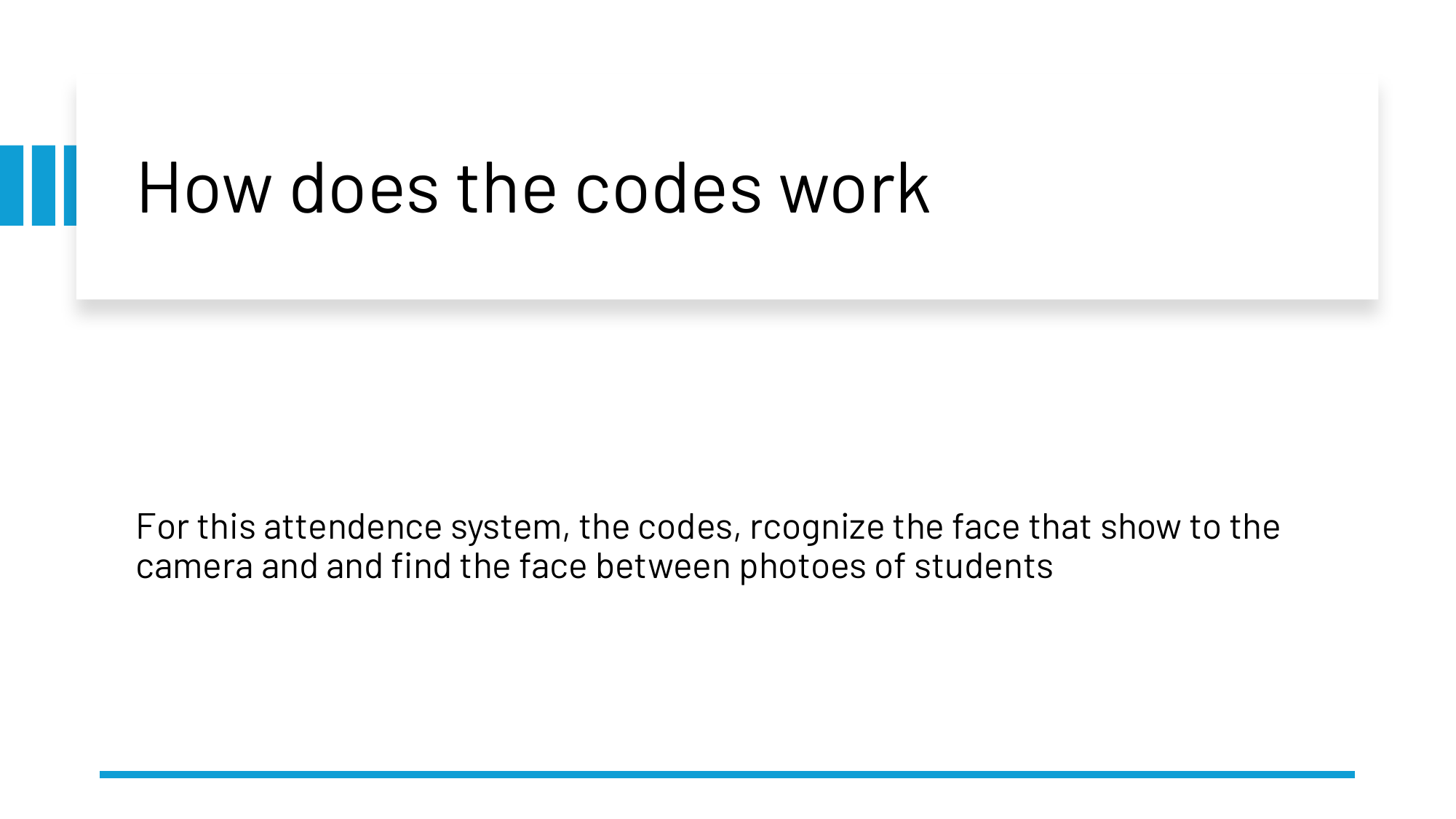

# How does the codes work

For this attendence system, the codes, rcognize the face that show to the camera and and find the face between photoes of students